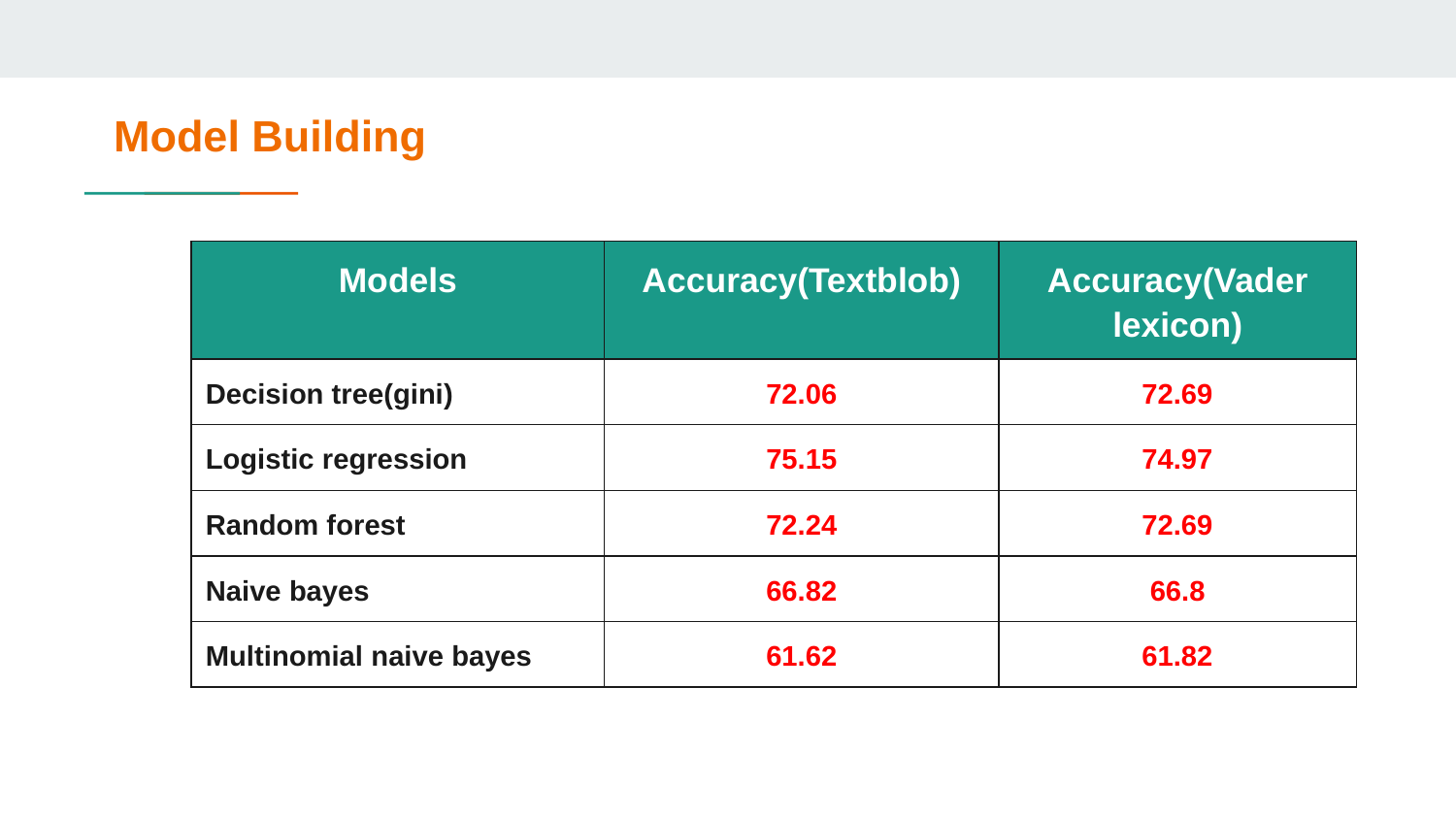

# Model Building
| Models | Accuracy(Textblob) | Accuracy(Vader lexicon) |
| --- | --- | --- |
| Decision tree(gini) | 72.06 | 72.69 |
| Logistic regression | 75.15 | 74.97 |
| Random forest | 72.24 | 72.69 |
| Naive bayes | 66.82 | 66.8 |
| Multinomial naive bayes | 61.62 | 61.82 |